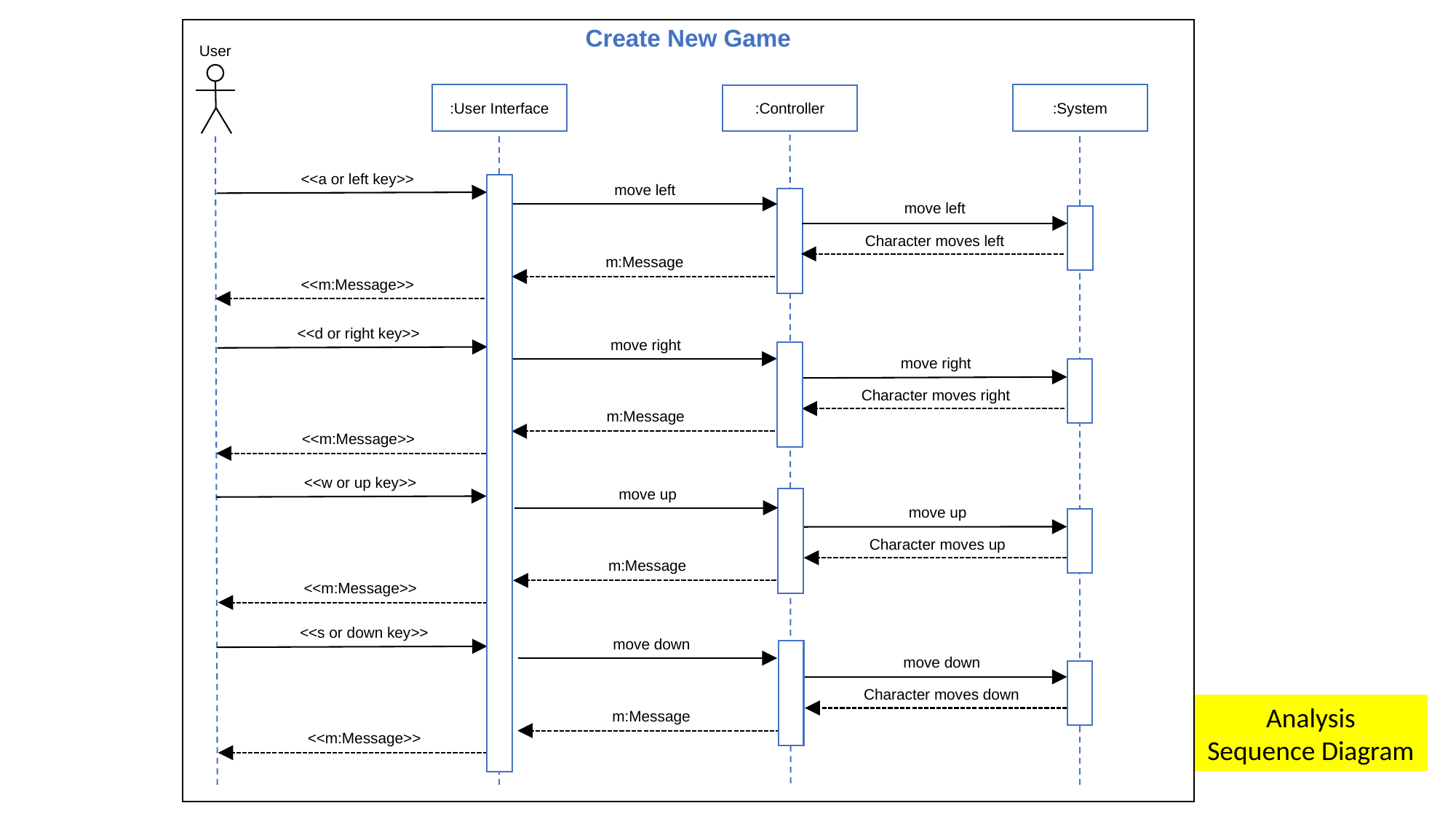

Create New Game

User

:User Interface
:System
:Controller
<<a or left key>>

move left

move left

Character moves left
m:Message
<<m:Message>>
<<d or right key>>
move right

move right

Character moves right
m:Message
<<m:Message>>
<<w or up key>>
move up

move up

Character moves up
m:Message
<<m:Message>>
<<s or down key>>
move down

move down

Character moves down
Analysis
Sequence Diagram
m:Message
<<m:Message>>